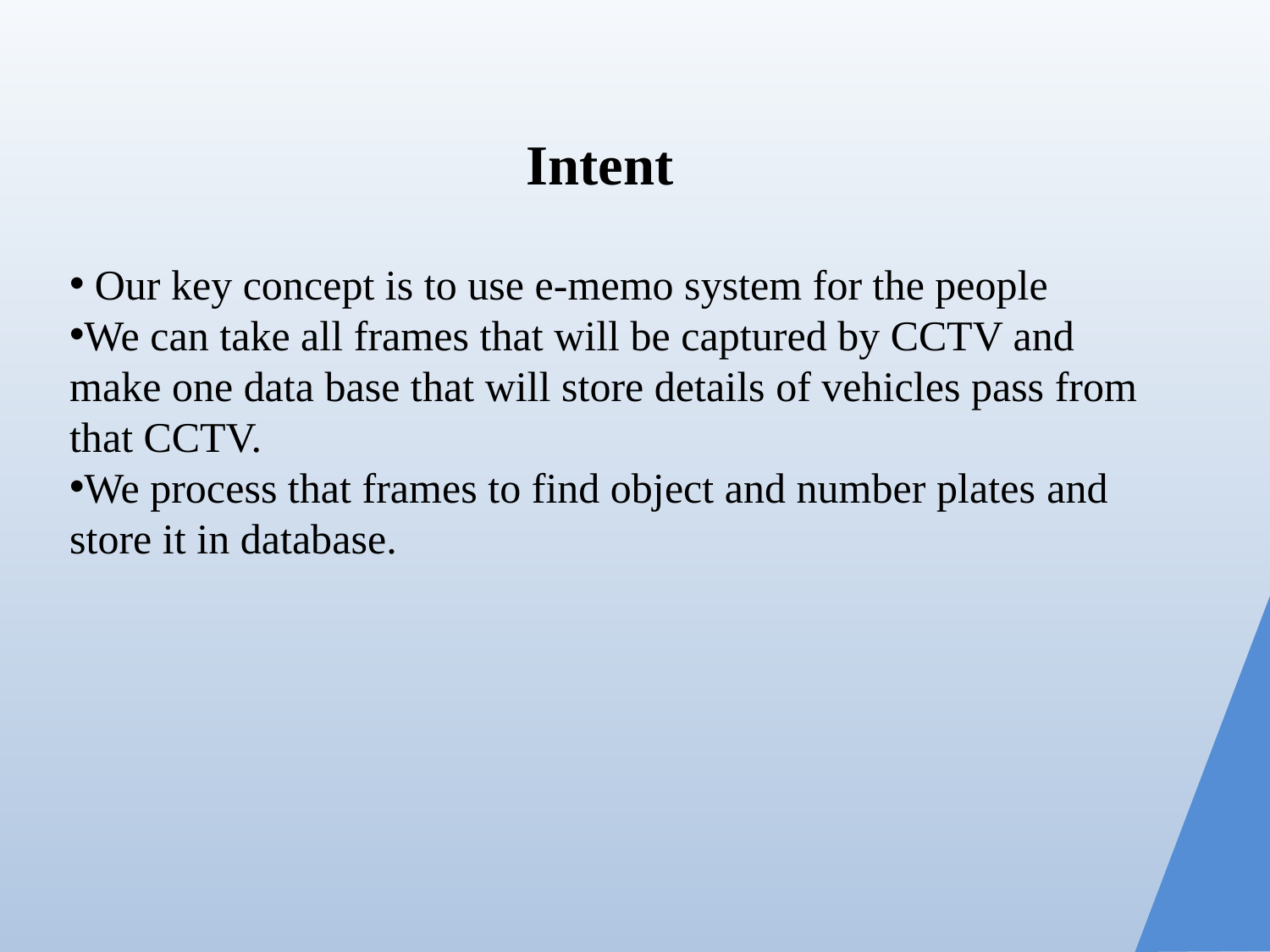

# Intent
 Our key concept is to use e-memo system for the people
We can take all frames that will be captured by CCTV and make one data base that will store details of vehicles pass from that CCTV.
We process that frames to find object and number plates and store it in database.